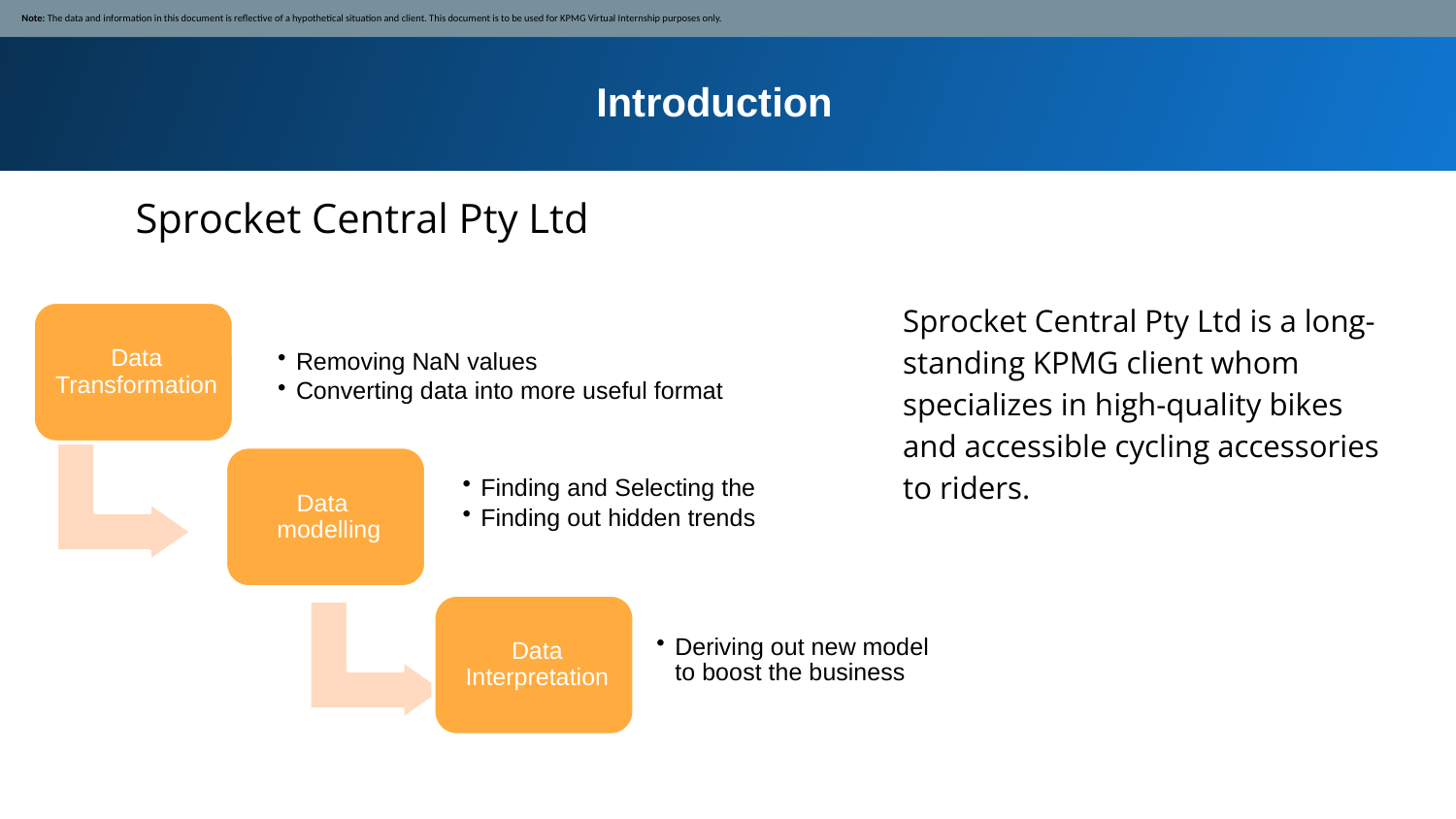

Note: The data and information in this document is reflective of a hypothetical situation and client. This document is to be used for KPMG Virtual Internship purposes only.

Introduction
Sprocket Central Pty Ltd
Data Transformation
Removing NaN values
Converting data into more useful format
Data   modelling
Finding and Selecting the
Finding out hidden trends
Data Interpretation
Deriving out new model to boost the business
Sprocket Central Pty Ltd is a long-standing KPMG client whom specializes in high-quality bikes and accessible cycling accessories to riders.